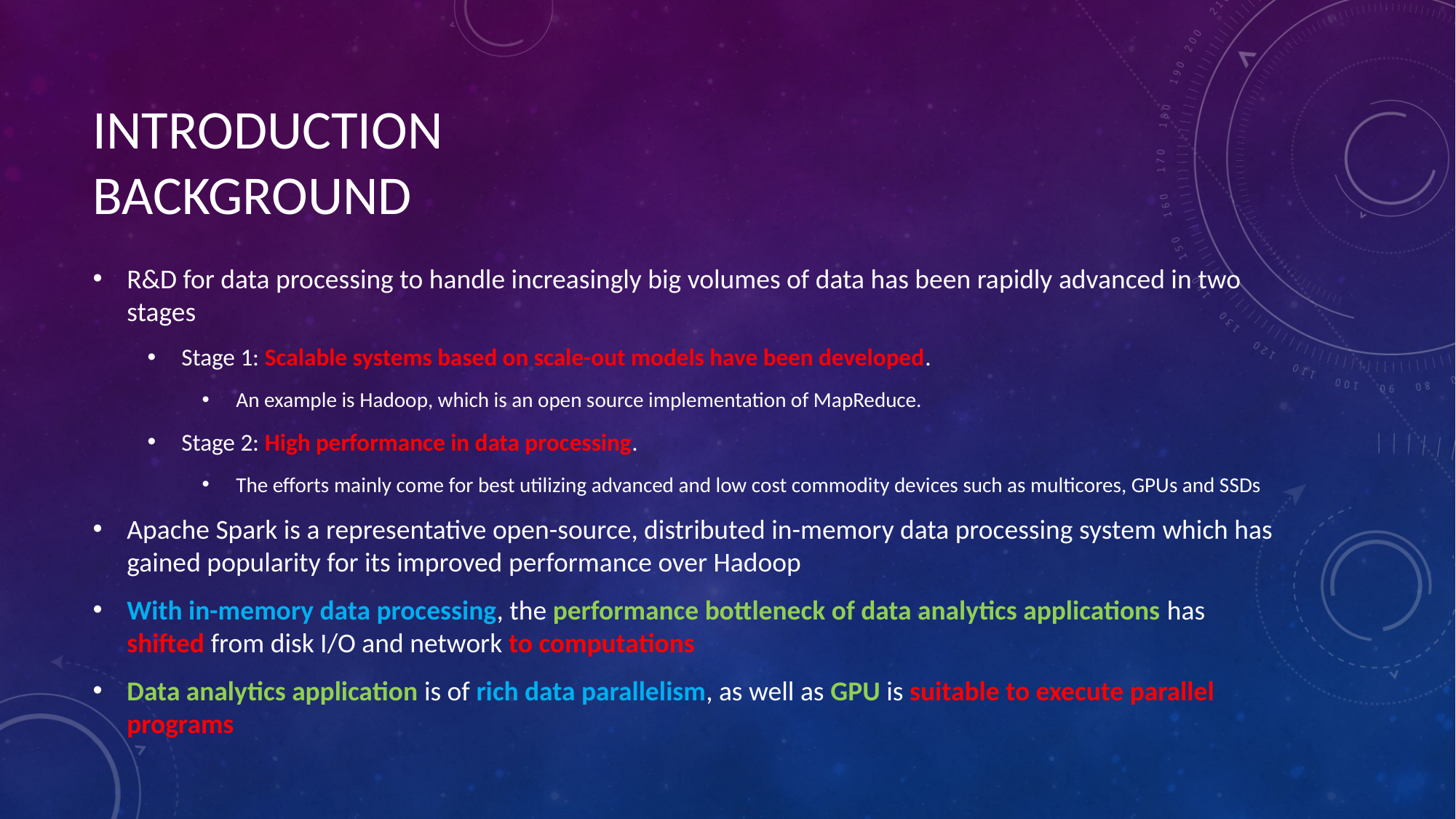

# Introduction Background
R&D for data processing to handle increasingly big volumes of data has been rapidly advanced in two stages
Stage 1: Scalable systems based on scale-out models have been developed.
An example is Hadoop, which is an open source implementation of MapReduce.
Stage 2: High performance in data processing.
The efforts mainly come for best utilizing advanced and low cost commodity devices such as multicores, GPUs and SSDs
Apache Spark is a representative open-source, distributed in-memory data processing system which has gained popularity for its improved performance over Hadoop
With in-memory data processing, the performance bottleneck of data analytics applications has shifted from disk I/O and network to computations
Data analytics application is of rich data parallelism, as well as GPU is suitable to execute parallel programs